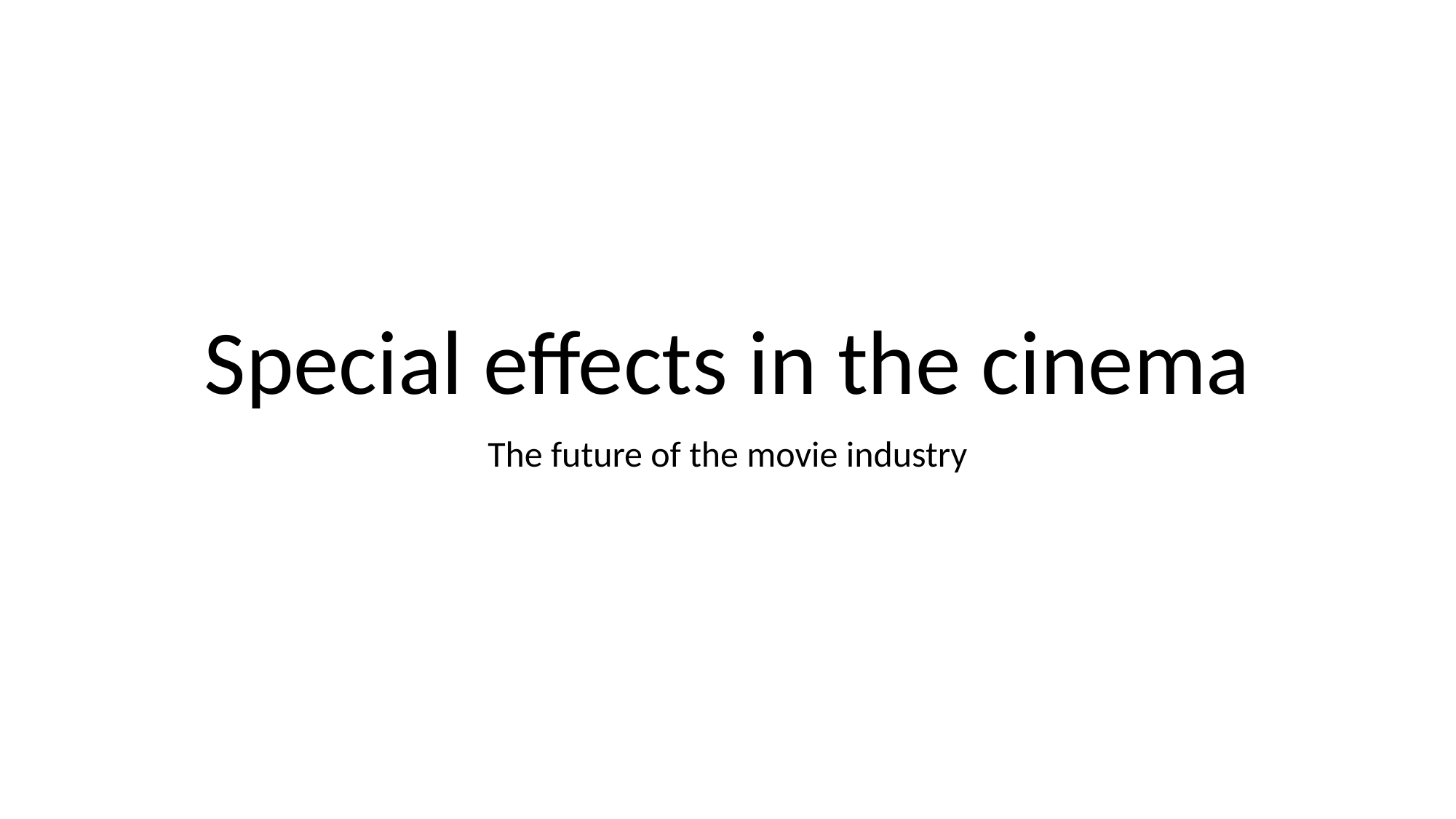

# Special effects in the cinema
The future of the movie industry